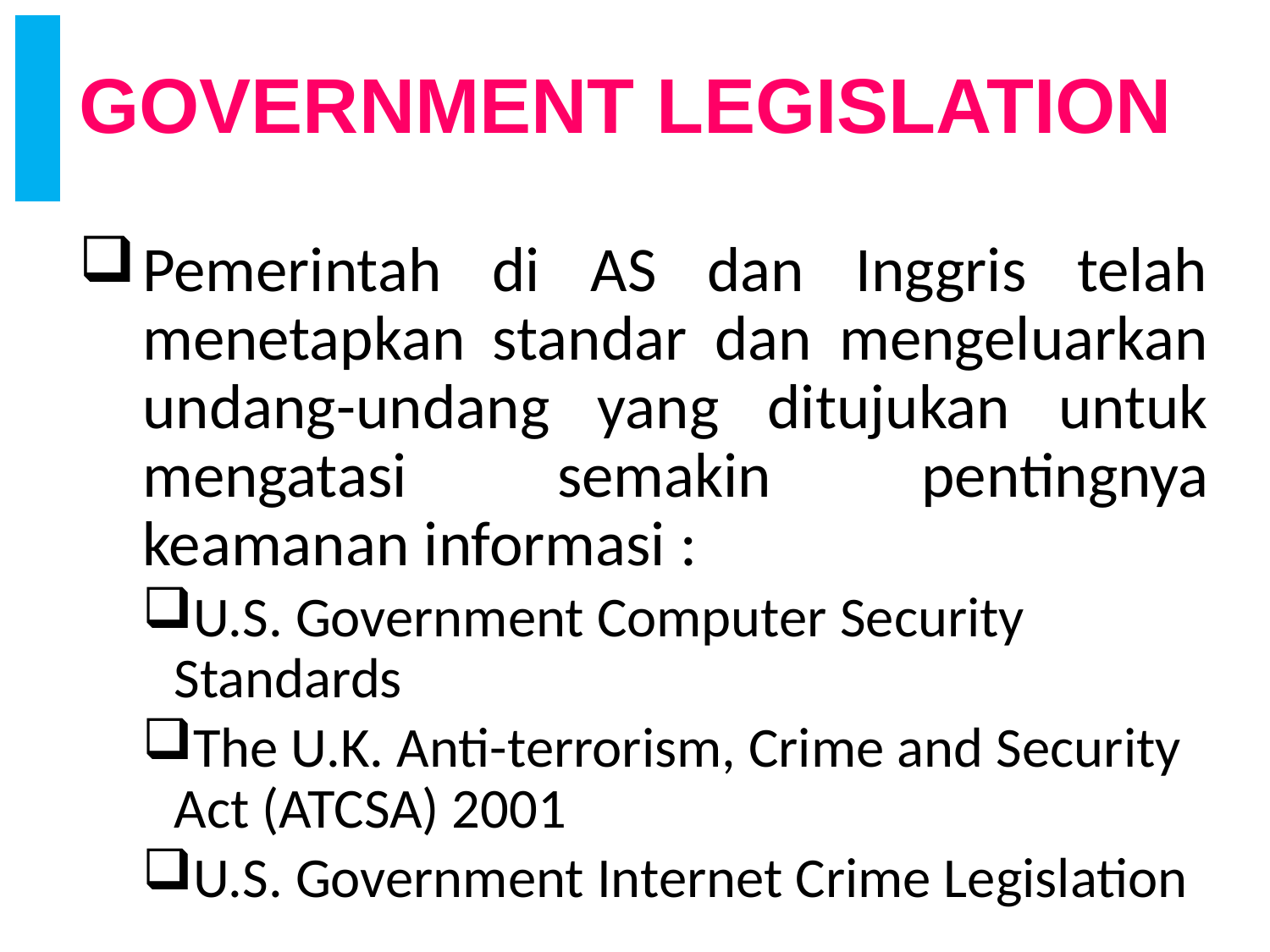

# GOVERNMENT LEGISLATION
Pemerintah di AS dan Inggris telah menetapkan standar dan mengeluarkan undang-undang yang ditujukan untuk mengatasi semakin pentingnya keamanan informasi :
U.S. Government Computer Security Standards
The U.K. Anti-terrorism, Crime and Security Act (ATCSA) 2001
U.S. Government Internet Crime Legislation